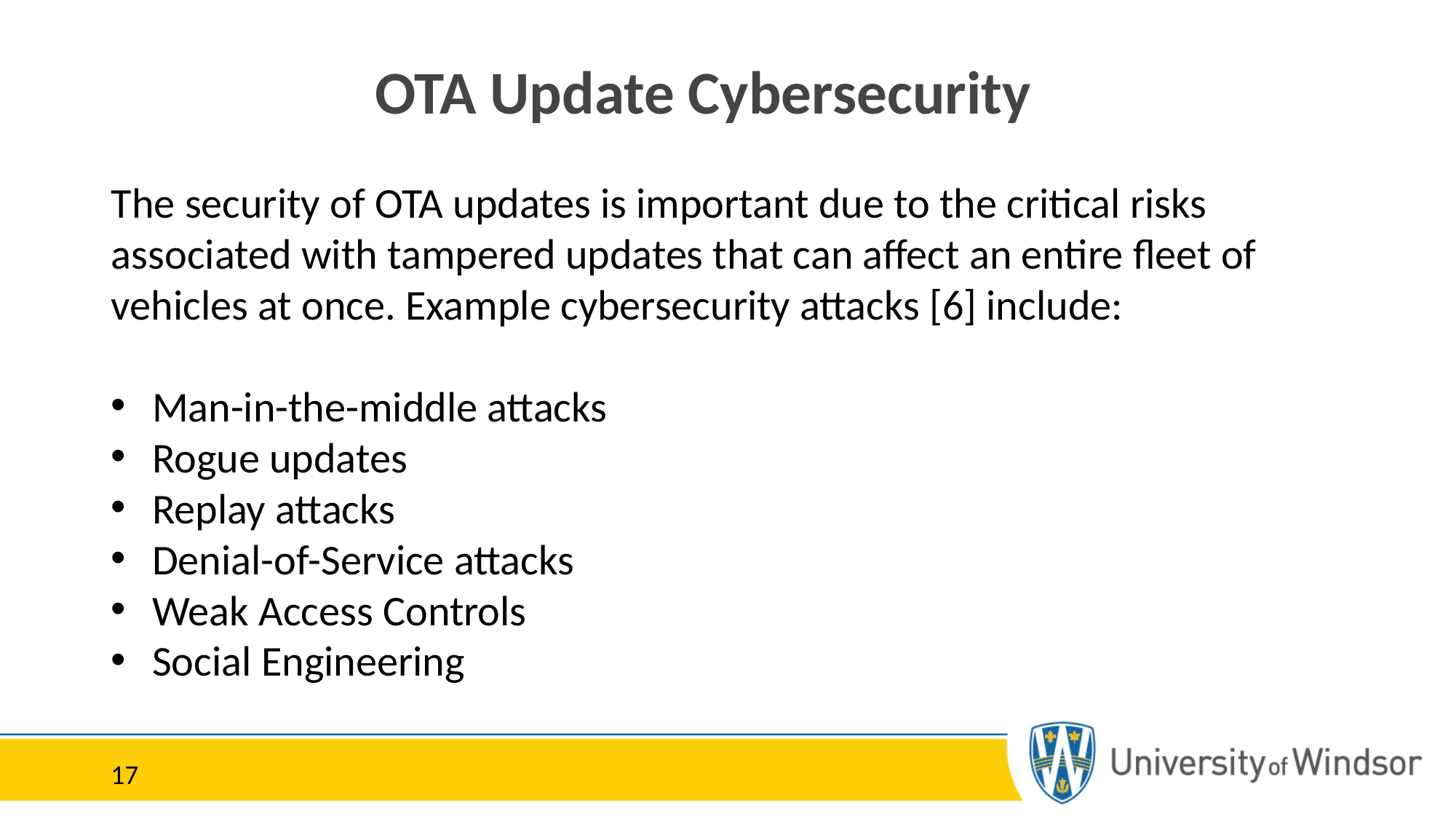

OTA Update Cybersecurity

The security of OTA updates is important due to the critical risks associated with tampered updates that can affect an entire fleet of vehicles at once. Example cybersecurity attacks [6] include:

Man-in-the-middle attacks
Rogue updates
Replay attacks
Denial-of-Service attacks
Weak Access Controls
Social Engineering

17